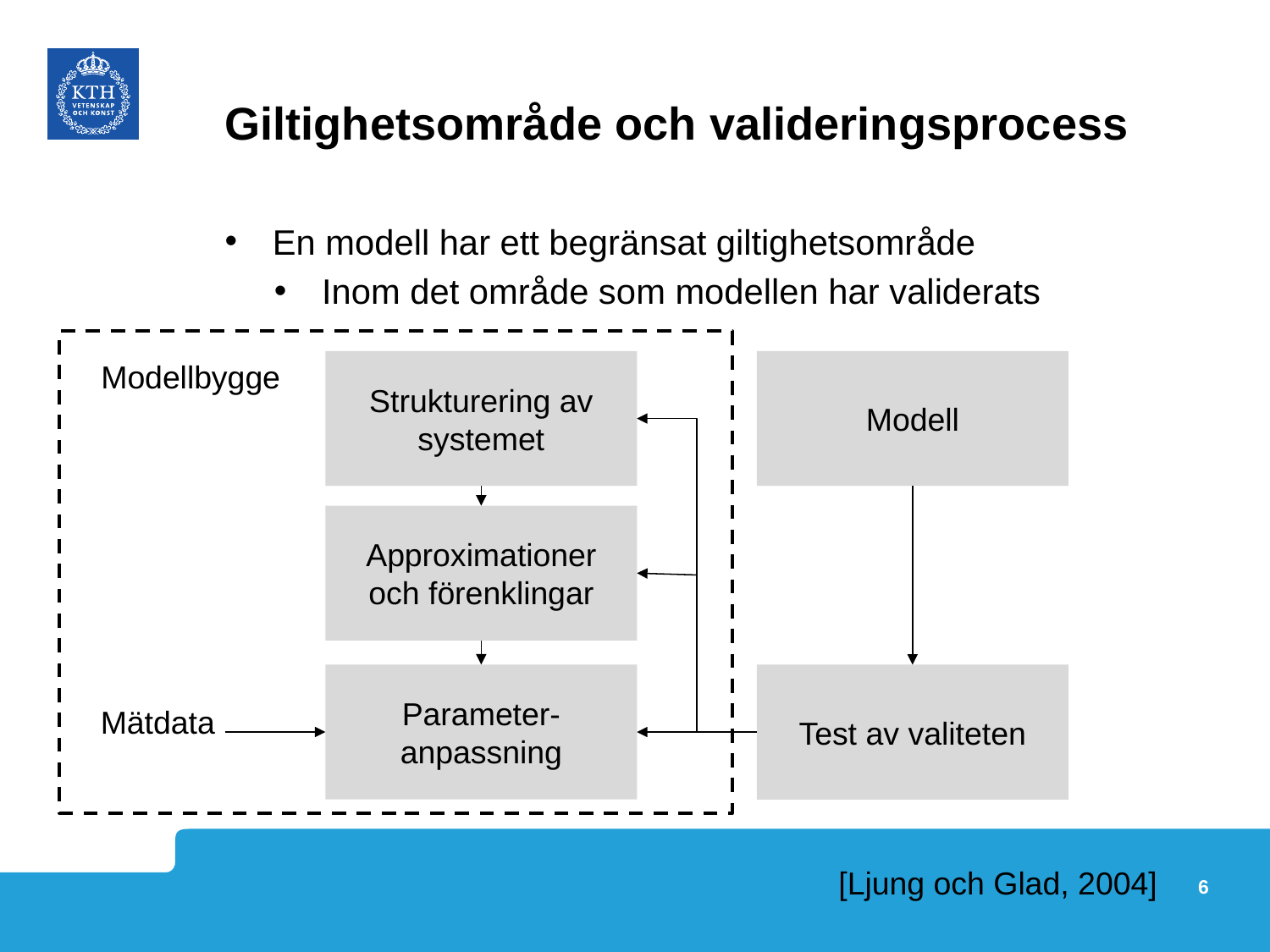

# Giltighetsområde och valideringsprocess
En modell har ett begränsat giltighetsområde
Inom det område som modellen har validerats

Modellbygge
Strukturering av systemet
Modell
Approximationer och förenklingar
Parameter-anpassning
Test av valiteten
Mätdata
[Ljung och Glad, 2004]
6